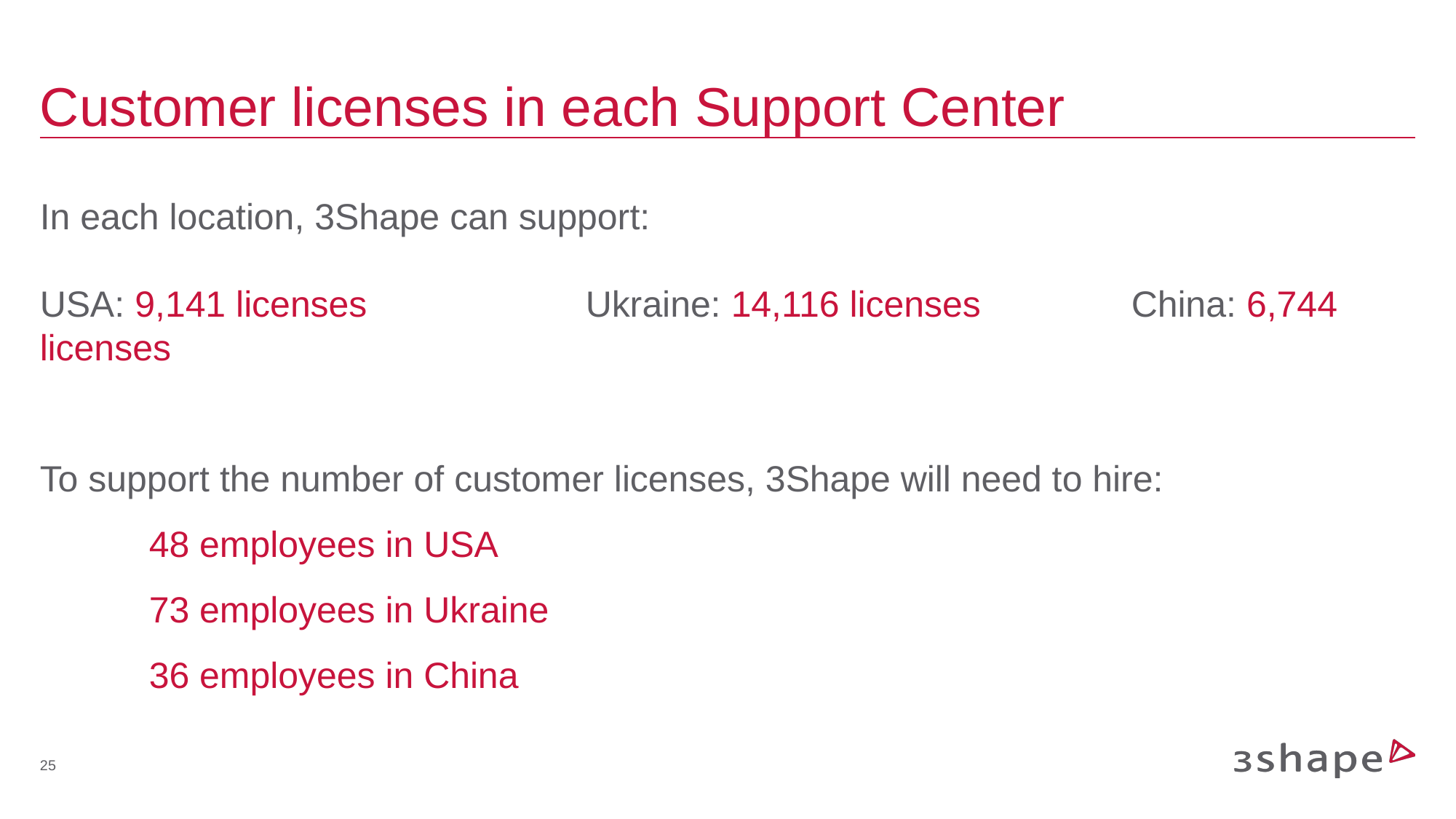

# Customer licenses in each Support Center
In each location, 3Shape can support:

USA: 9,141 licenses 		Ukraine: 14,116 licenses 		China: 6,744 licenses
To support the number of customer licenses, 3Shape will need to hire: 
	48 employees in USA
	73 employees in Ukraine
	36 employees in China

25